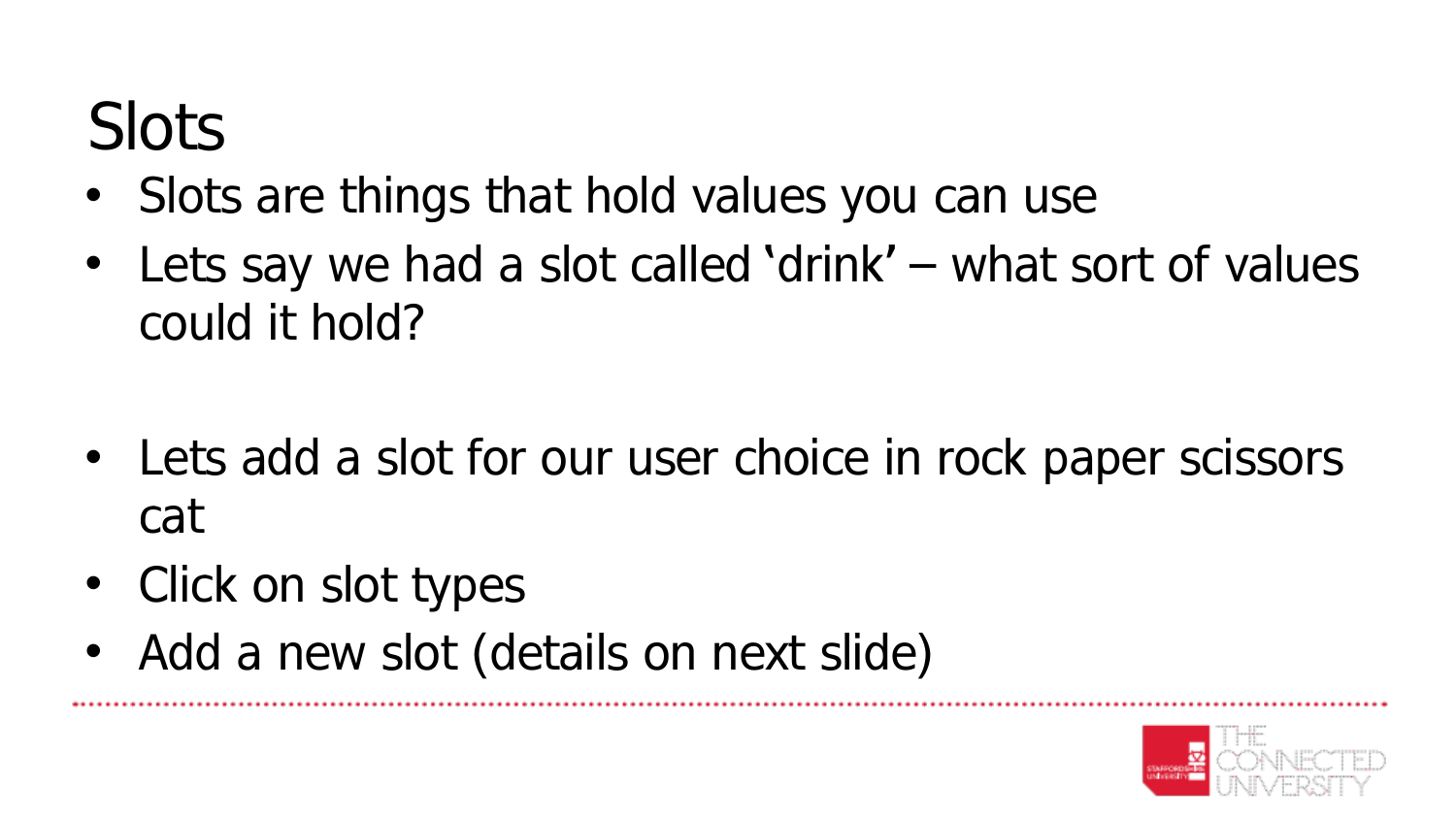

# Slots
Slots are things that hold values you can use
Lets say we had a slot called ‘drink’ – what sort of values could it hold?

Lets add a slot for our user choice in rock paper scissors cat
Click on slot types
Add a new slot (details on next slide)